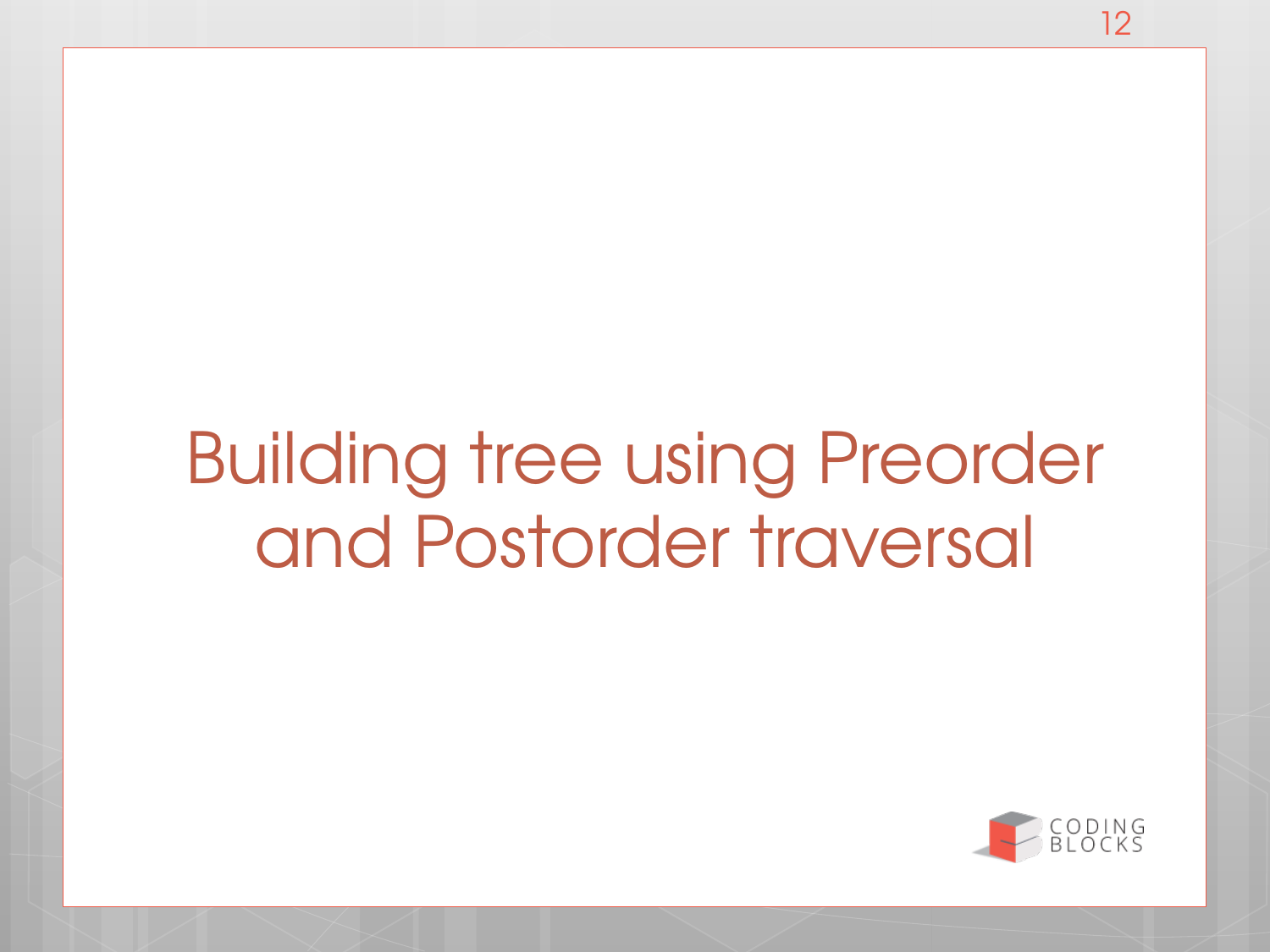

12
# Building tree using Preorder and Postorder traversal